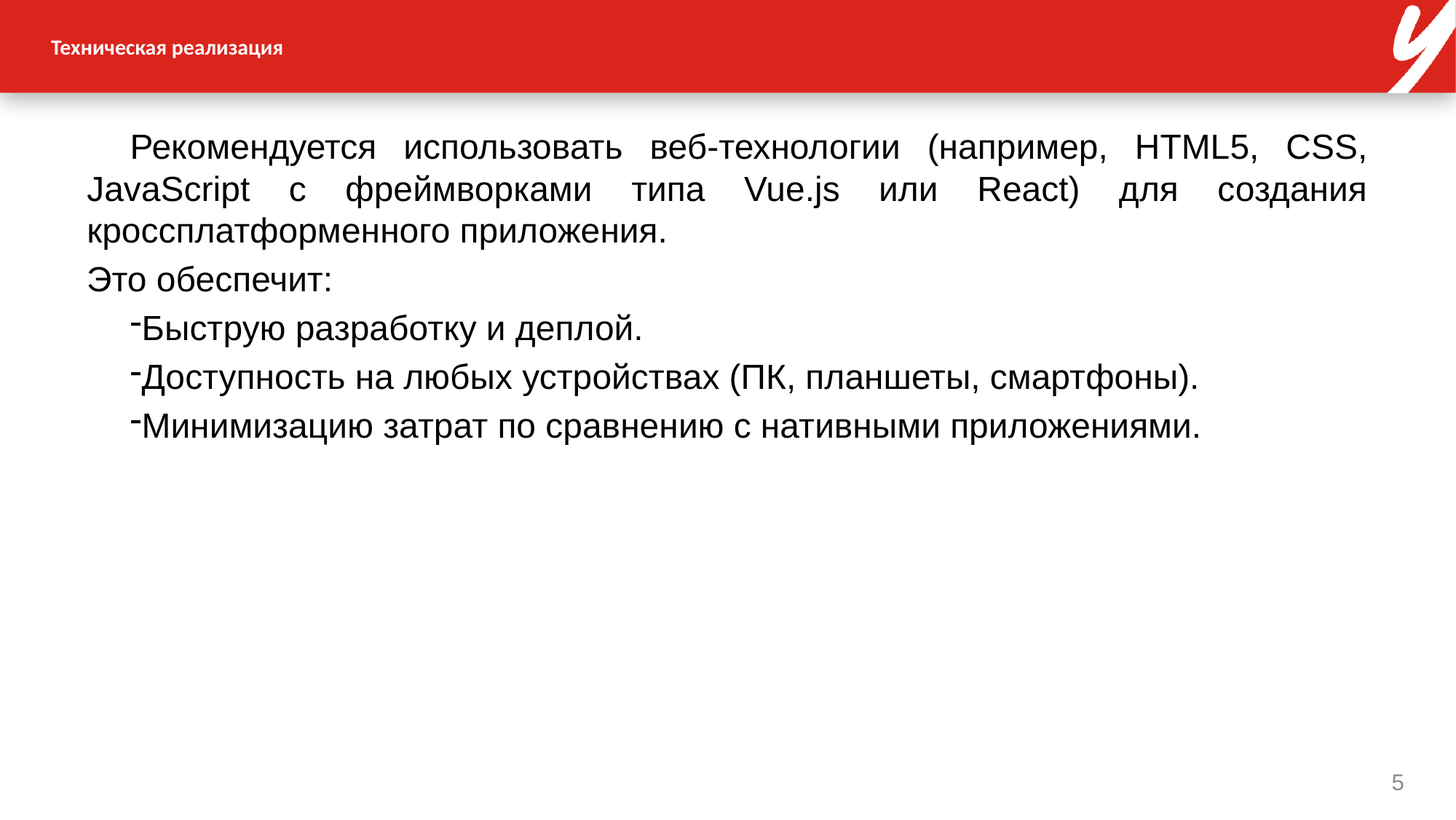

# Техническая реализация
Рекомендуется использовать веб-технологии (например, HTML5, CSS, JavaScript с фреймворками типа Vue.js или React) для создания кроссплатформенного приложения.
Это обеспечит:
Быструю разработку и деплой.
Доступность на любых устройствах (ПК, планшеты, смартфоны).
Минимизацию затрат по сравнению с нативными приложениями.
5